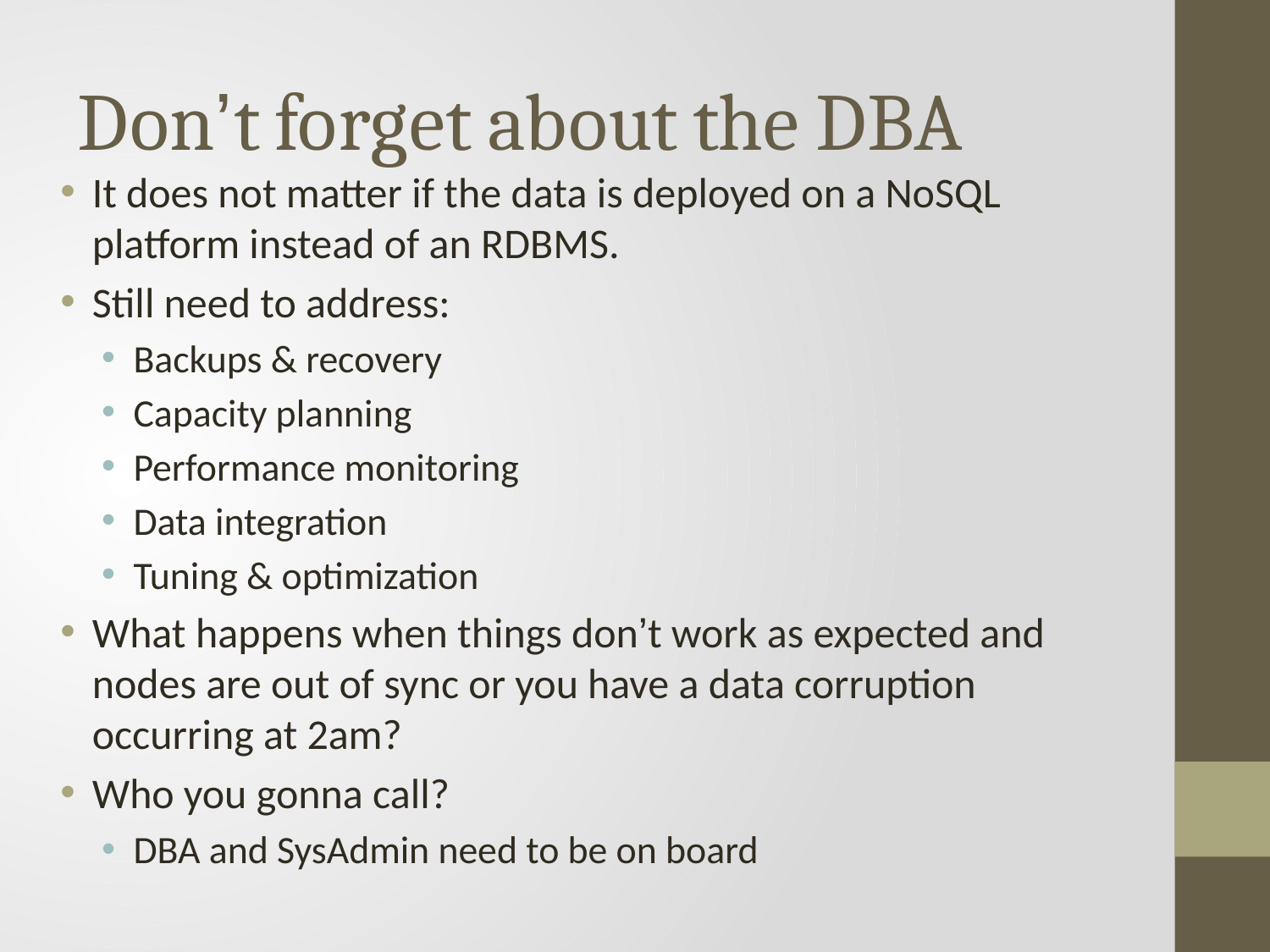

# Don’t forget about the DBA
It does not matter if the data is deployed on a NoSQL platform instead of an RDBMS.
Still need to address:
Backups & recovery
Capacity planning
Performance monitoring
Data integration
Tuning & optimization
What happens when things don’t work as expected and nodes are out of sync or you have a data corruption occurring at 2am?
Who you gonna call?
DBA and SysAdmin need to be on board